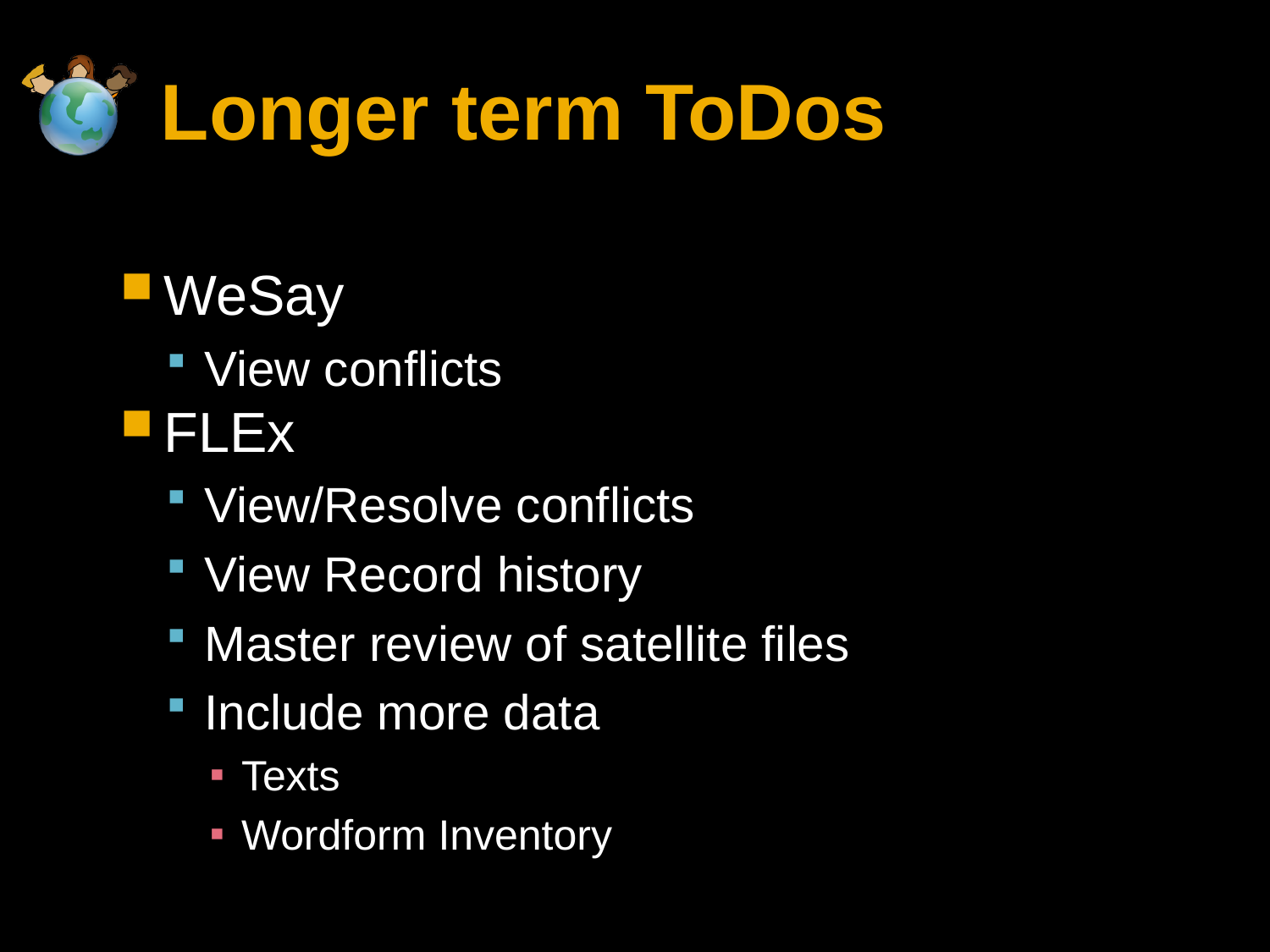

# Longer term ToDos
WeSay
View conflicts
FLEx
View/Resolve conflicts
View Record history
Master review of satellite files
Include more data
Texts
Wordform Inventory